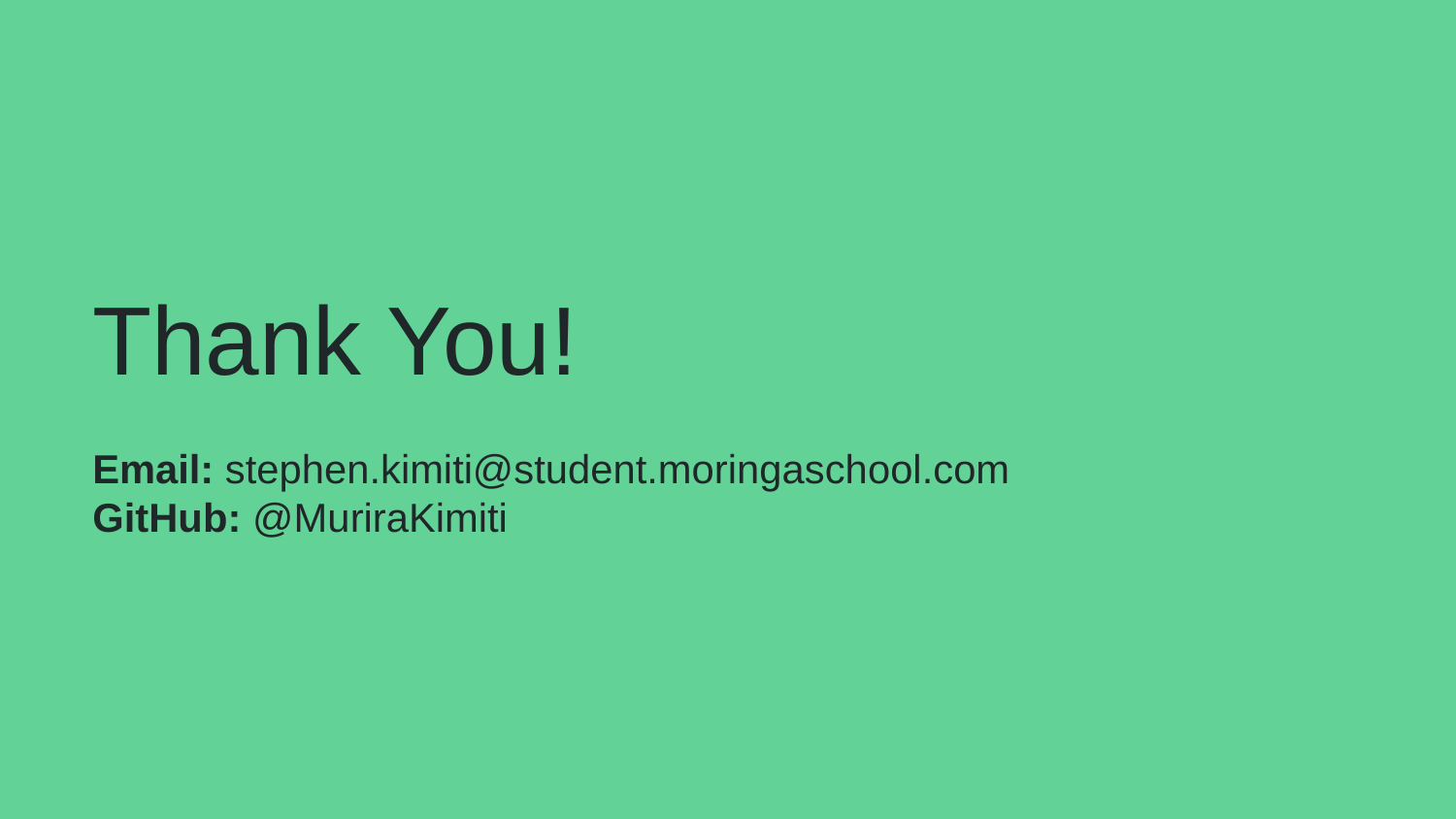

# Thank You!

Email: stephen.kimiti@student.moringaschool.com
GitHub: @MuriraKimiti